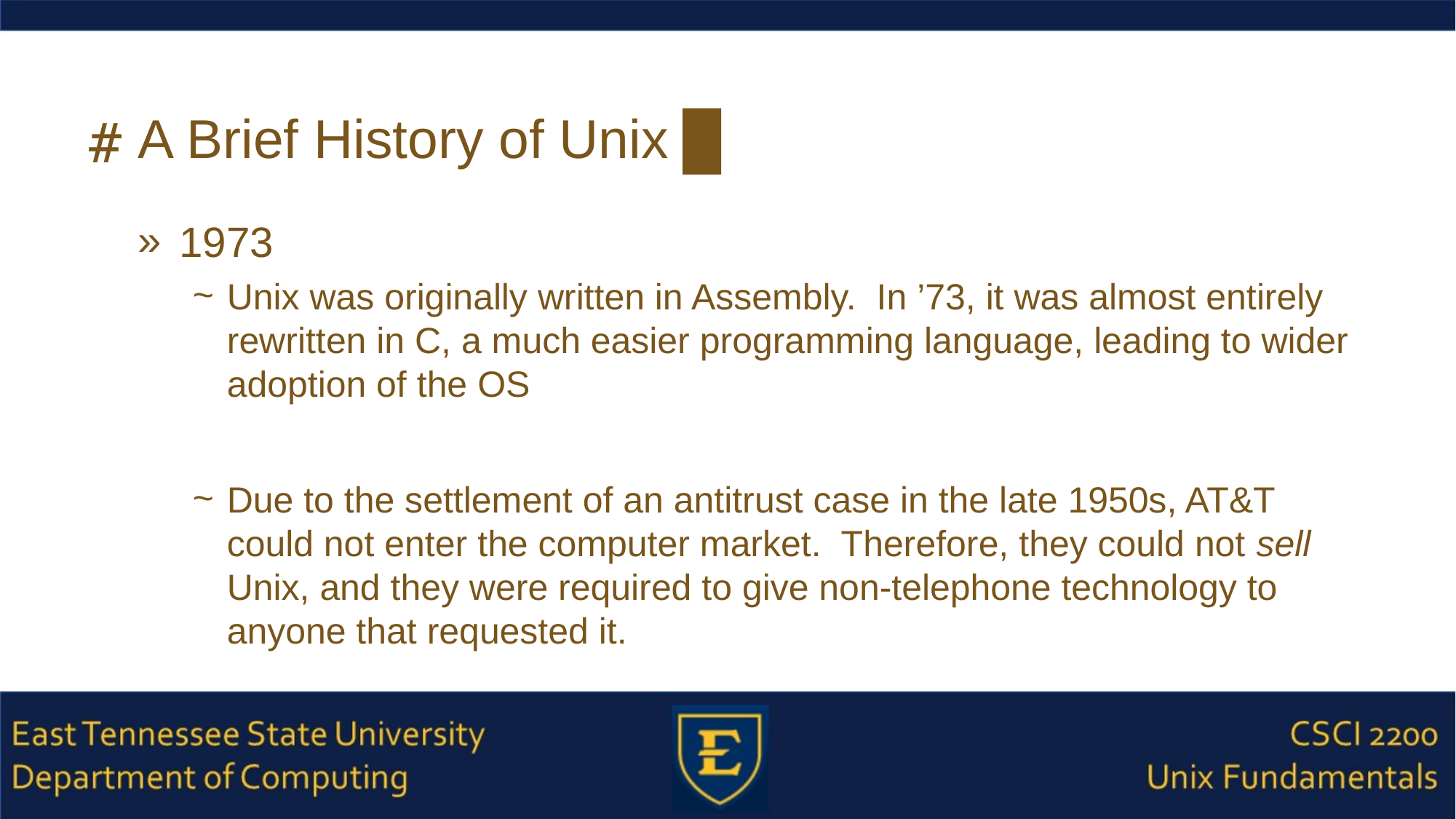

# A Brief History of Unix █
1973
Unix was originally written in Assembly.  In ’73, it was almost entirely rewritten in C, a much easier programming language, leading to wider adoption of the OS

Due to the settlement of an antitrust case in the late 1950s, AT&T could not enter the computer market.  Therefore, they could not sell Unix, and they were required to give non-telephone technology to anyone that requested it.